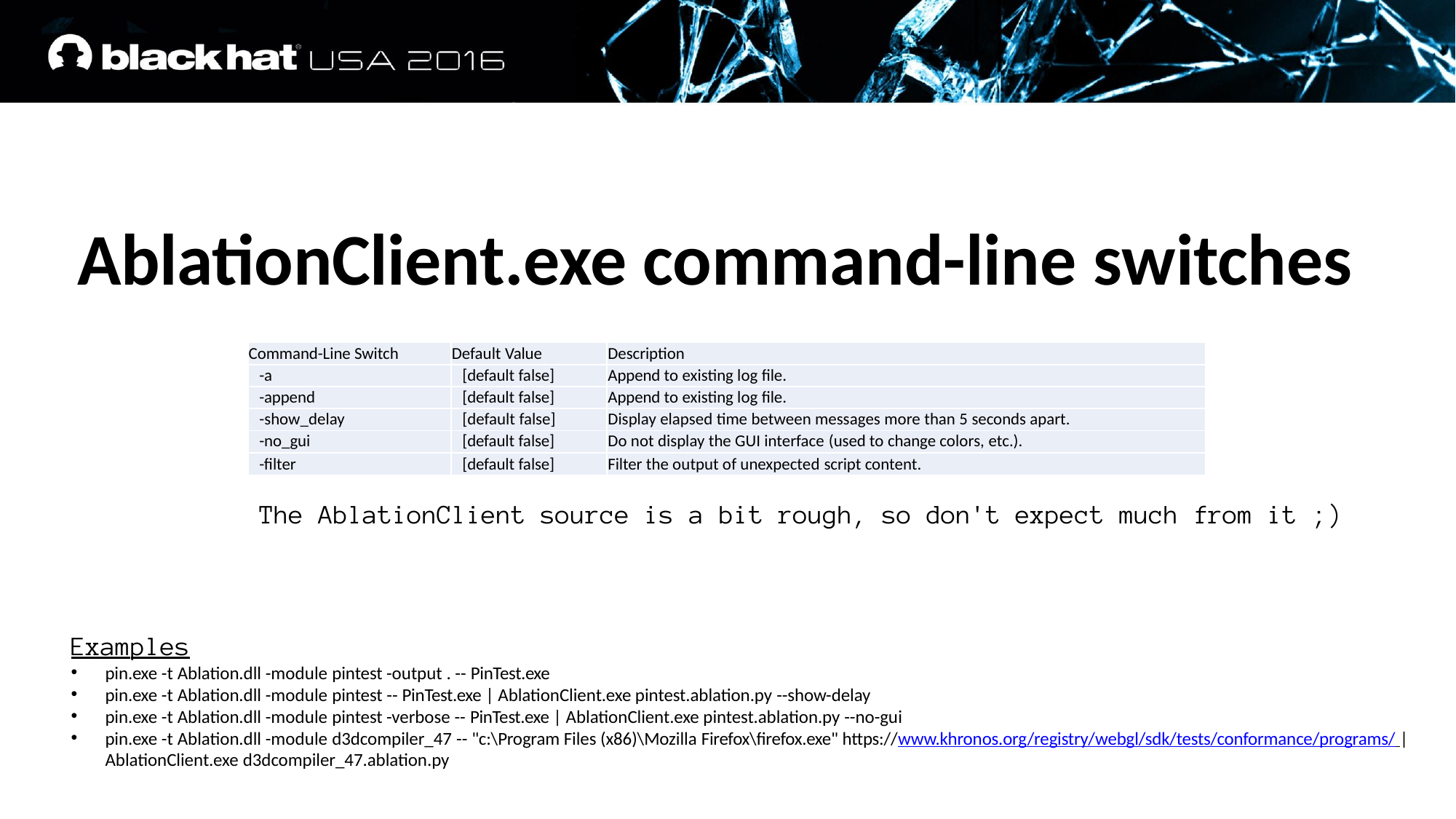

# AblationClient.exe command-line switches
| Command-Line Switch | Default Value | Description |
| --- | --- | --- |
| -a | [default false] | Append to existing log file. |
| -append | [default false] | Append to existing log file. |
| -show\_delay | [default false] | Display elapsed time between messages more than 5 seconds apart. |
| -no\_gui | [default false] | Do not display the GUI interface (used to change colors, etc.). |
| -filter | [default false] | Filter the output of unexpected script content. |
The AblationClient source is a bit rough, so don't expect much from it ;)
Examples
pin.exe -t Ablation.dll -module pintest -output . -- PinTest.exe
pin.exe -t Ablation.dll -module pintest -- PinTest.exe | AblationClient.exe pintest.ablation.py --show-delay
pin.exe -t Ablation.dll -module pintest -verbose -- PinTest.exe | AblationClient.exe pintest.ablation.py --no-gui
pin.exe -t Ablation.dll -module d3dcompiler_47 -- "c:\Program Files (x86)\Mozilla Firefox\firefox.exe" https://www.khronos.org/registry/webgl/sdk/tests/conformance/programs/ |
AblationClient.exe d3dcompiler_47.ablation.py